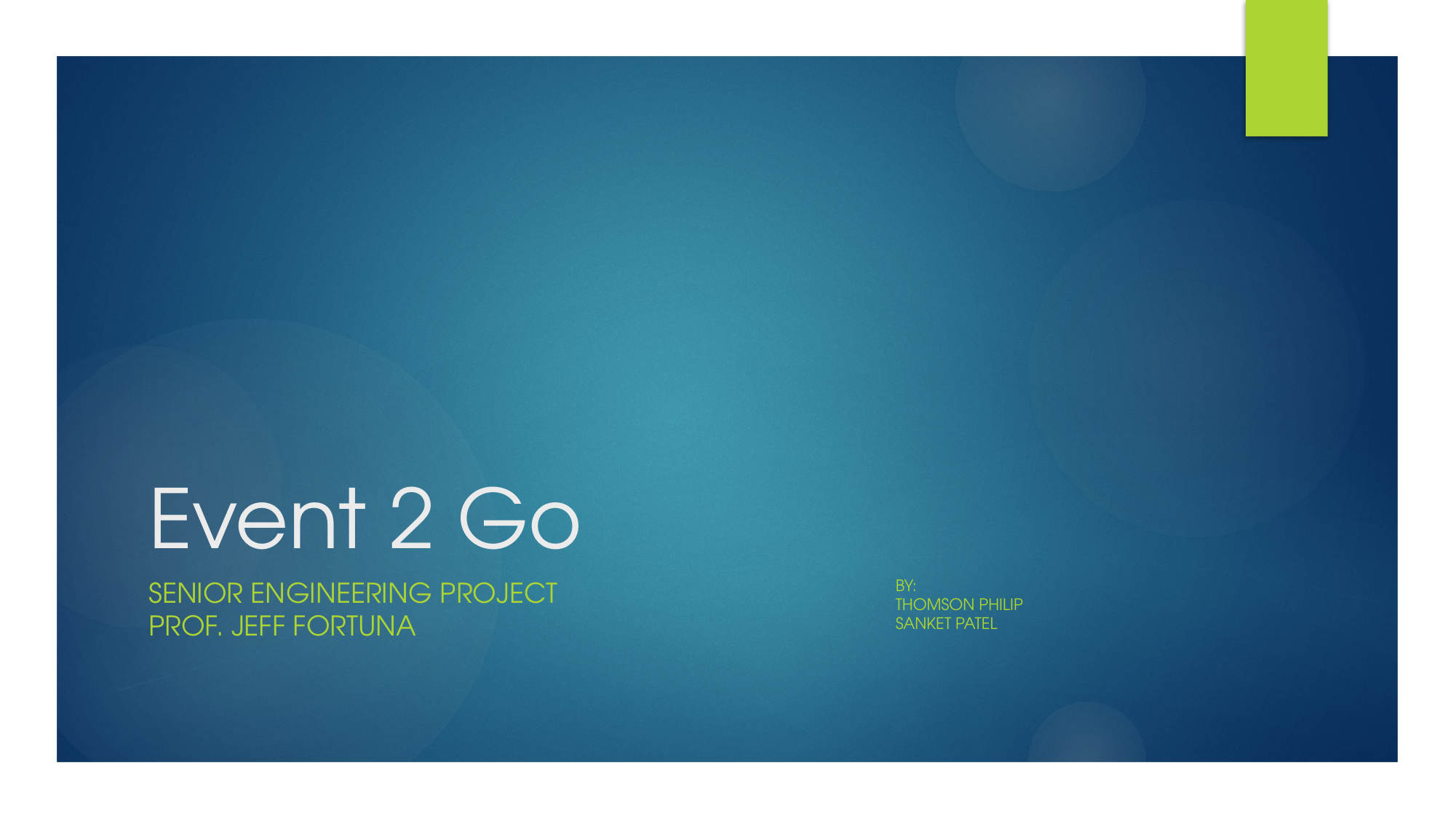

# Event 2 Go
Senior engineering project
Prof. Jeff Fortuna
By:
Thomson Philip
Sanket Patel